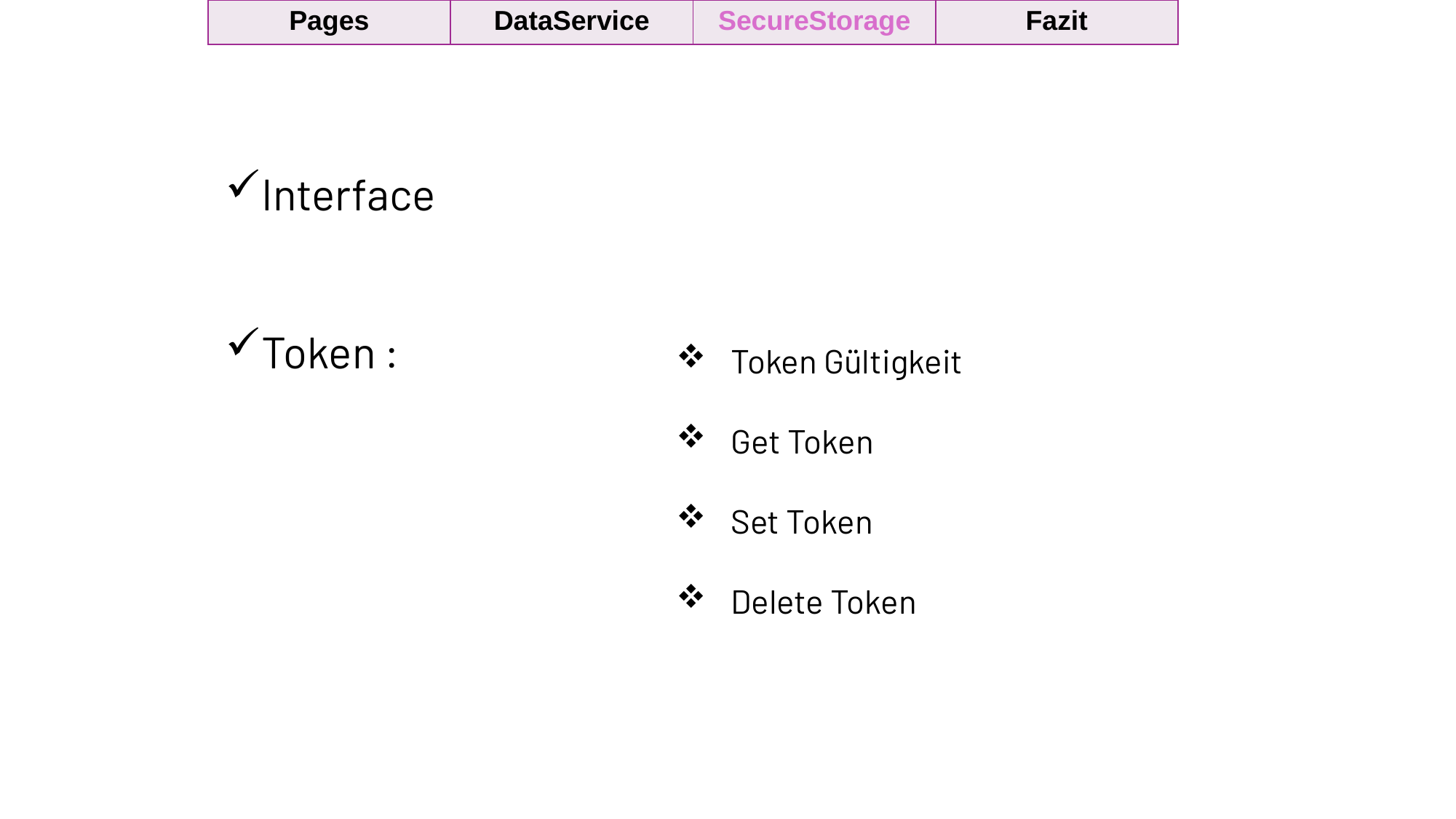

| Pages | DataService | SecureStorage | Fazit |
| --- | --- | --- | --- |
Interface

Token :

Token Gültigkeit

Get Token

Set Token

Delete Token